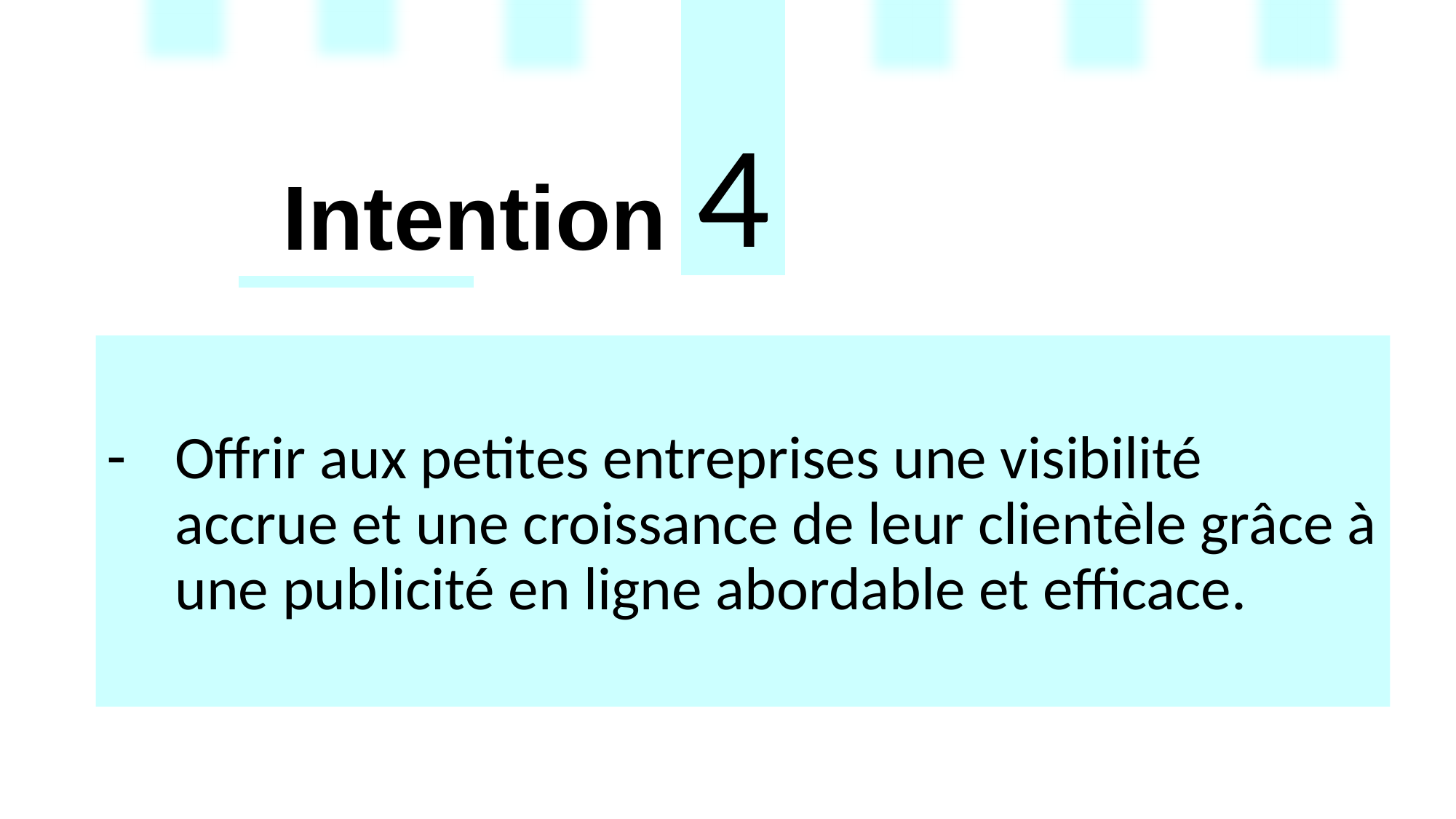

4

Intention

Offrir aux petites entreprises une visibilité accrue et une croissance de leur clientèle grâce à une publicité en ligne abordable et efficace.